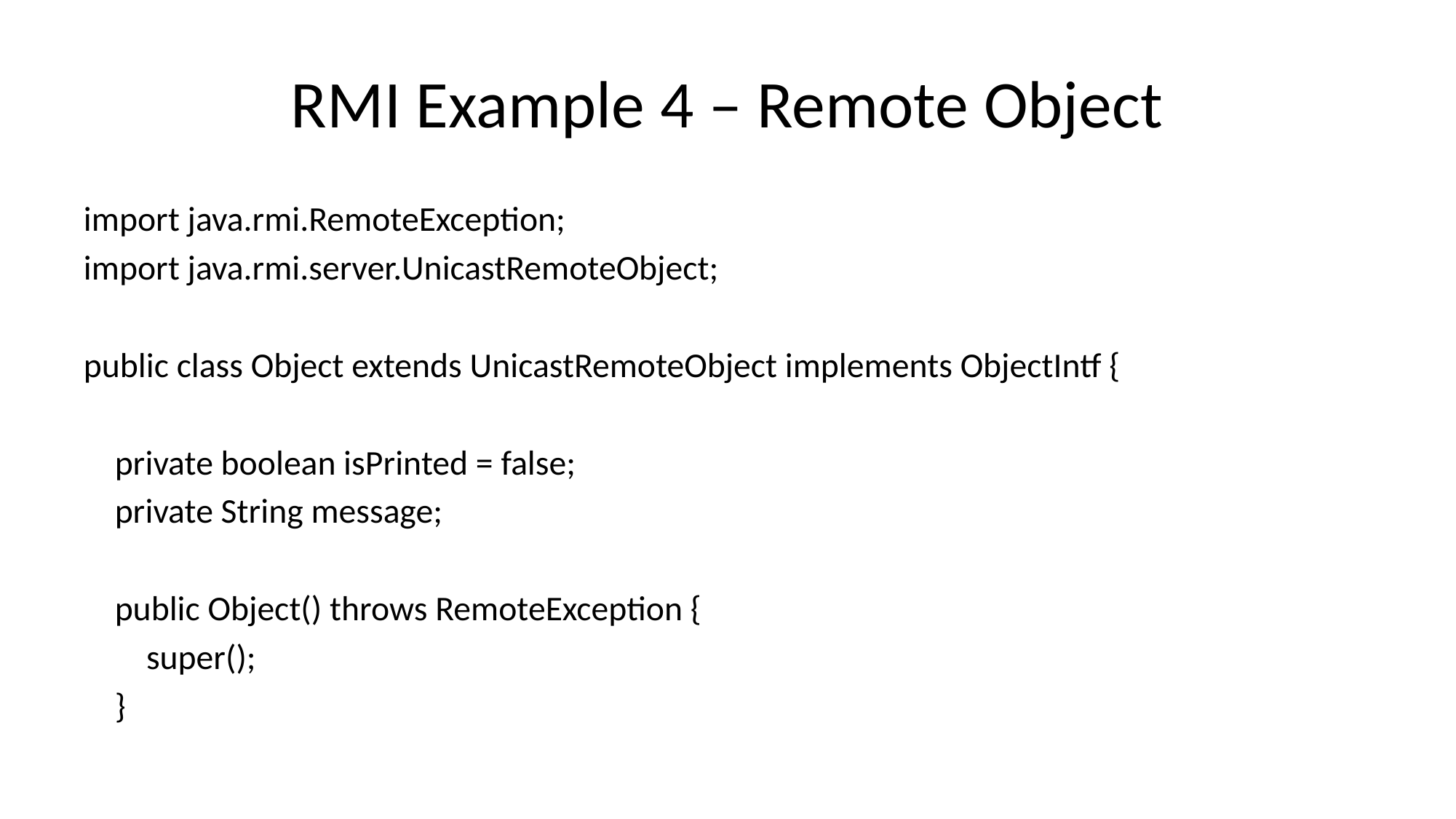

# RMI Example 4 – Remote Object
import java.rmi.RemoteException;
import java.rmi.server.UnicastRemoteObject;

public class Object extends UnicastRemoteObject implements ObjectIntf {

    private boolean isPrinted = false;
    private String message;

    public Object() throws RemoteException {
        super();
    }